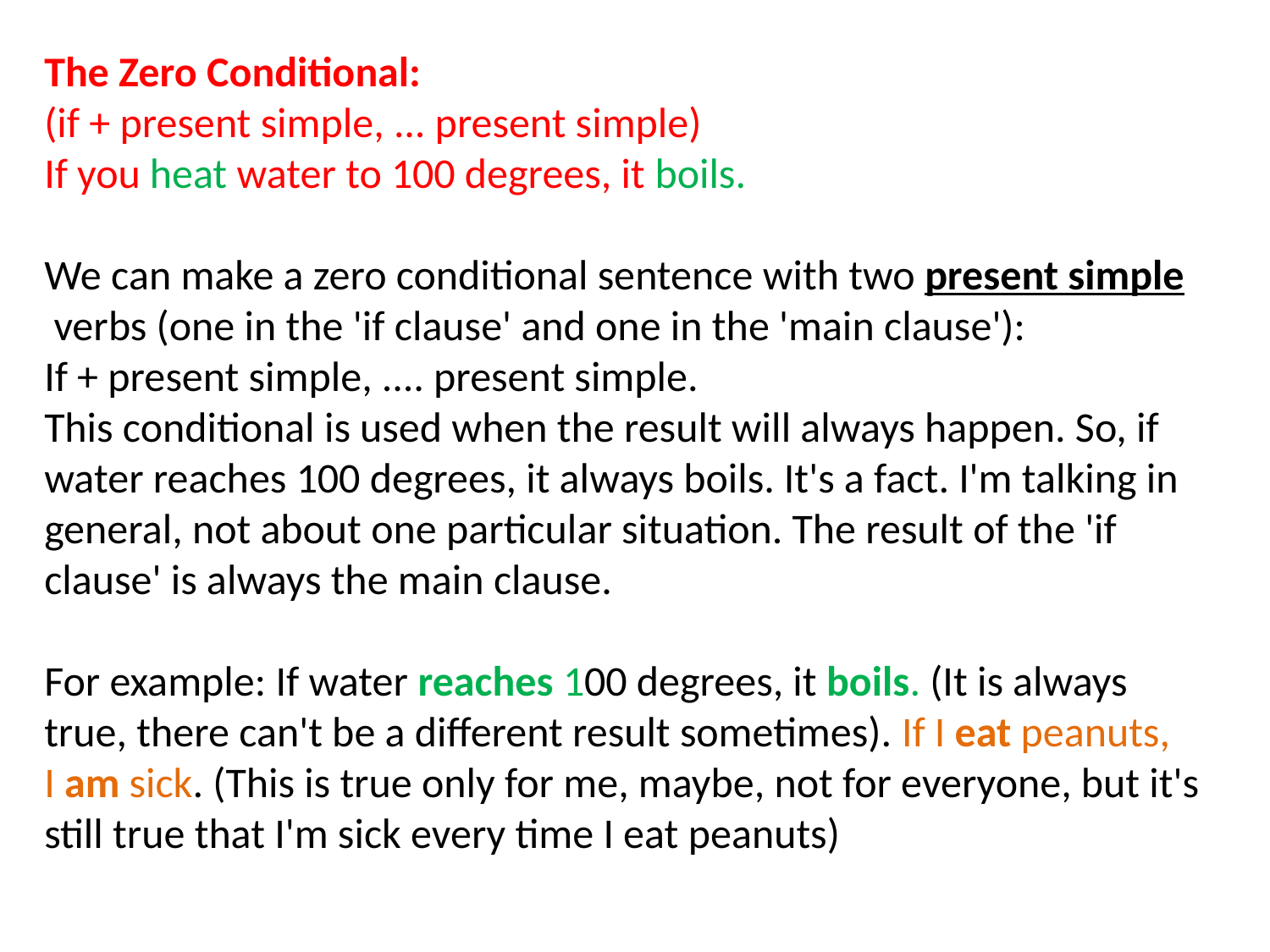

The Zero Conditional:
(if + present simple, ... present simple)
If you heat water to 100 degrees, it boils.

We can make a zero conditional sentence with two present simple verbs (one in the 'if clause' and one in the 'main clause'):
If + present simple, .... present simple.
This conditional is used when the result will always happen. So, if water reaches 100 degrees, it always boils. It's a fact. I'm talking in general, not about one particular situation. The result of the 'if clause' is always the main clause.

For example: If water reaches 100 degrees, it boils. (It is always true, there can't be a different result sometimes). If I eat peanuts, I am sick. (This is true only for me, maybe, not for everyone, but it's still true that I'm sick every time I eat peanuts)